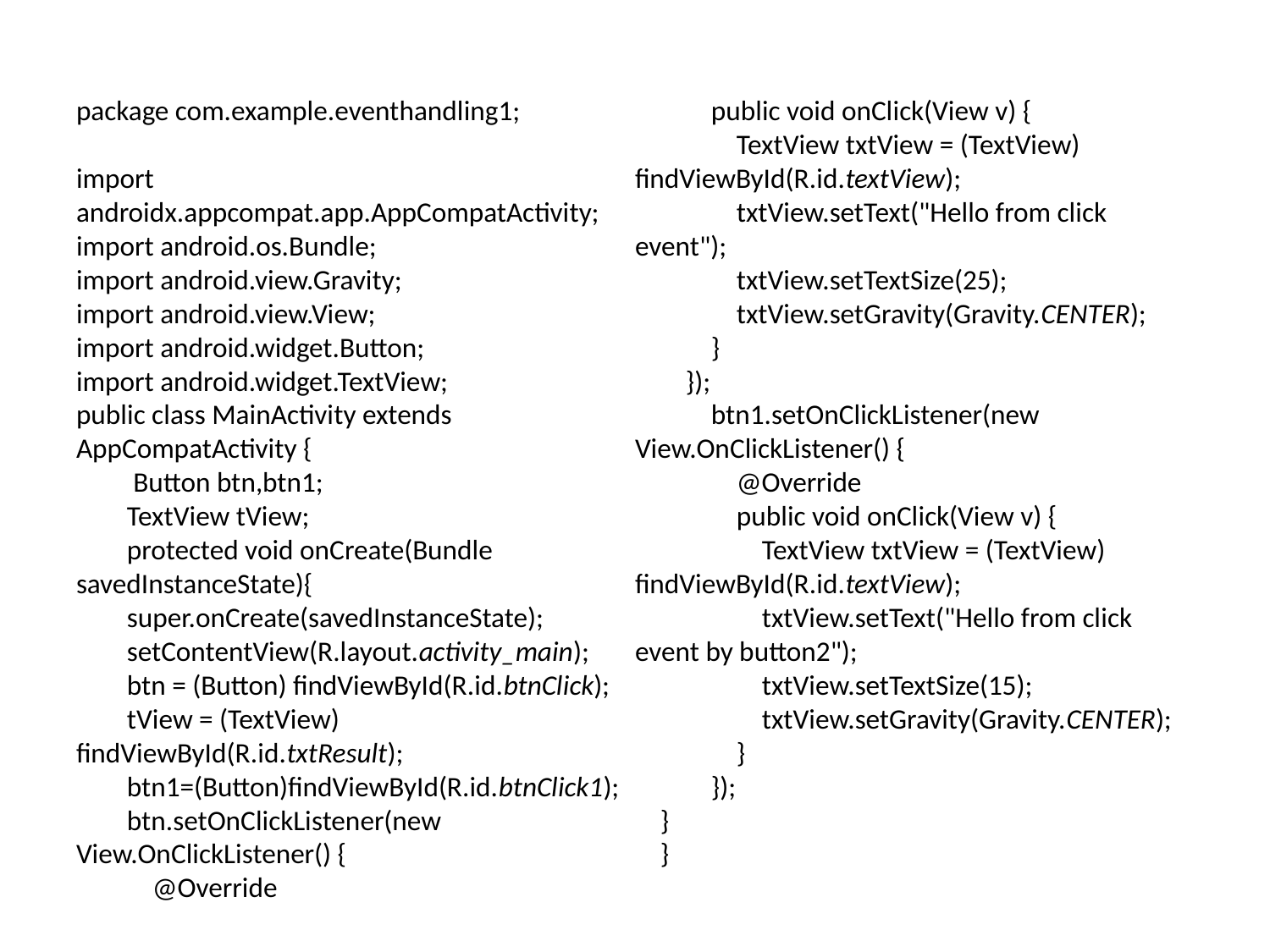

package com.example.eventhandling1;
import androidx.appcompat.app.AppCompatActivity;
import android.os.Bundle;
import android.view.Gravity;
import android.view.View;
import android.widget.Button;
import android.widget.TextView;
public class MainActivity extends AppCompatActivity {
         Button btn,btn1;
        TextView tView;
        protected void onCreate(Bundle savedInstanceState){
        super.onCreate(savedInstanceState);
        setContentView(R.layout.activity_main);
        btn = (Button) findViewById(R.id.btnClick);
        tView = (TextView) findViewById(R.id.txtResult);
        btn1=(Button)findViewById(R.id.btnClick1);
        btn.setOnClickListener(new View.OnClickListener() {
            @Override
            public void onClick(View v) {
                TextView txtView = (TextView)    findViewById(R.id.textView);
                txtView.setText("Hello from click event");
                txtView.setTextSize(25);
                txtView.setGravity(Gravity.CENTER);
            }
        });
            btn1.setOnClickListener(new View.OnClickListener() {
                @Override
                public void onClick(View v) {
                    TextView txtView = (TextView) findViewById(R.id.textView);
                    txtView.setText("Hello from click event by button2");
                    txtView.setTextSize(15);
                    txtView.setGravity(Gravity.CENTER);
                }
            });
    }
    }